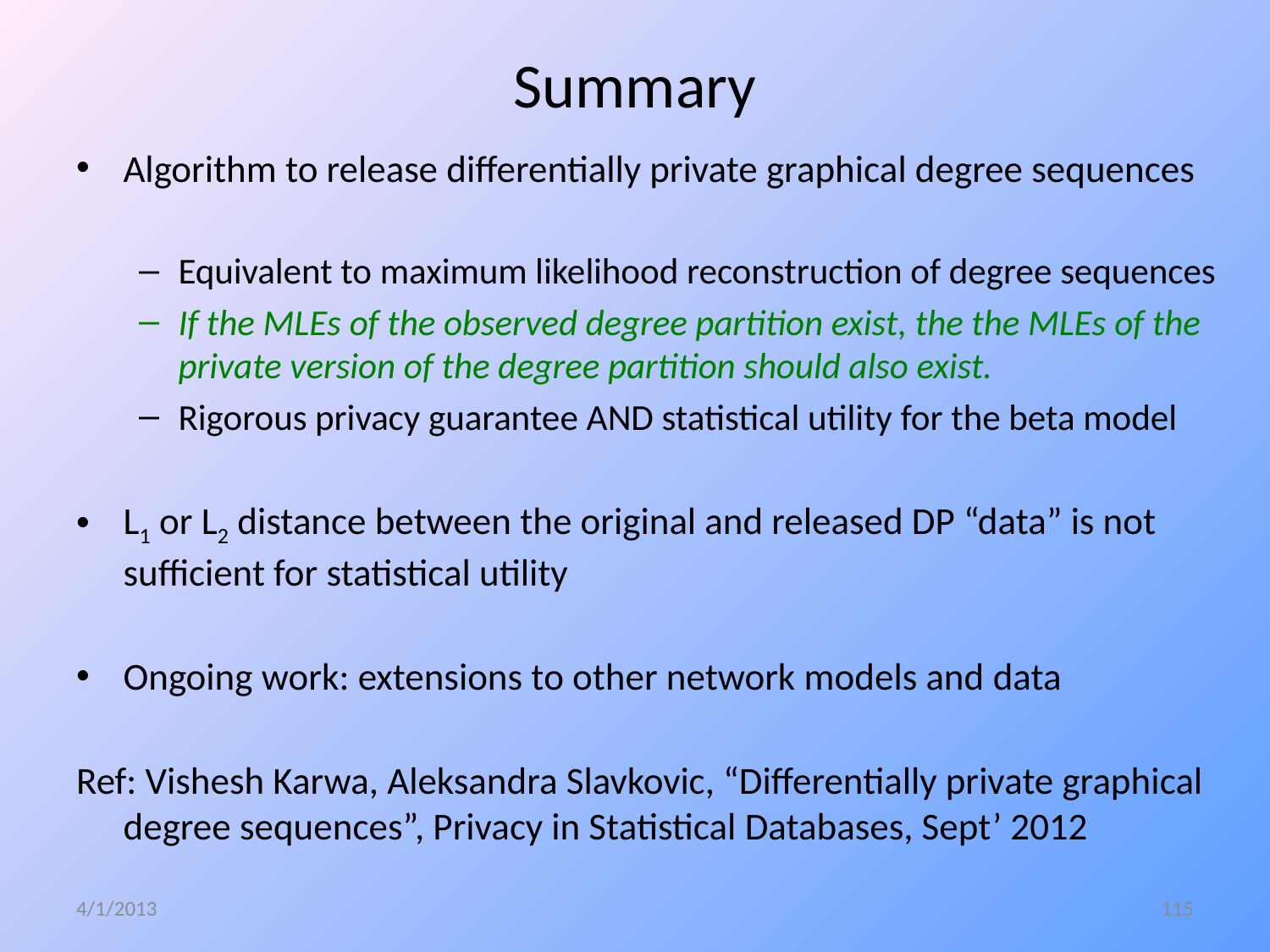

# Summary
Algorithm to release differentially private graphical degree sequences

Equivalent to maximum likelihood reconstruction of degree sequences
If the MLEs of the observed degree partition exist, the the MLEs of the private version of the degree partition should also exist.
Rigorous privacy guarantee AND statistical utility for the beta model

L1 or L2 distance between the original and released DP “data” is not sufficient for statistical utility

Ongoing work: extensions to other network models and data

Ref: Vishesh Karwa, Aleksandra Slavkovic, “Differentially private graphical degree sequences”, Privacy in Statistical Databases, Sept’ 2012

4/1/2013
115